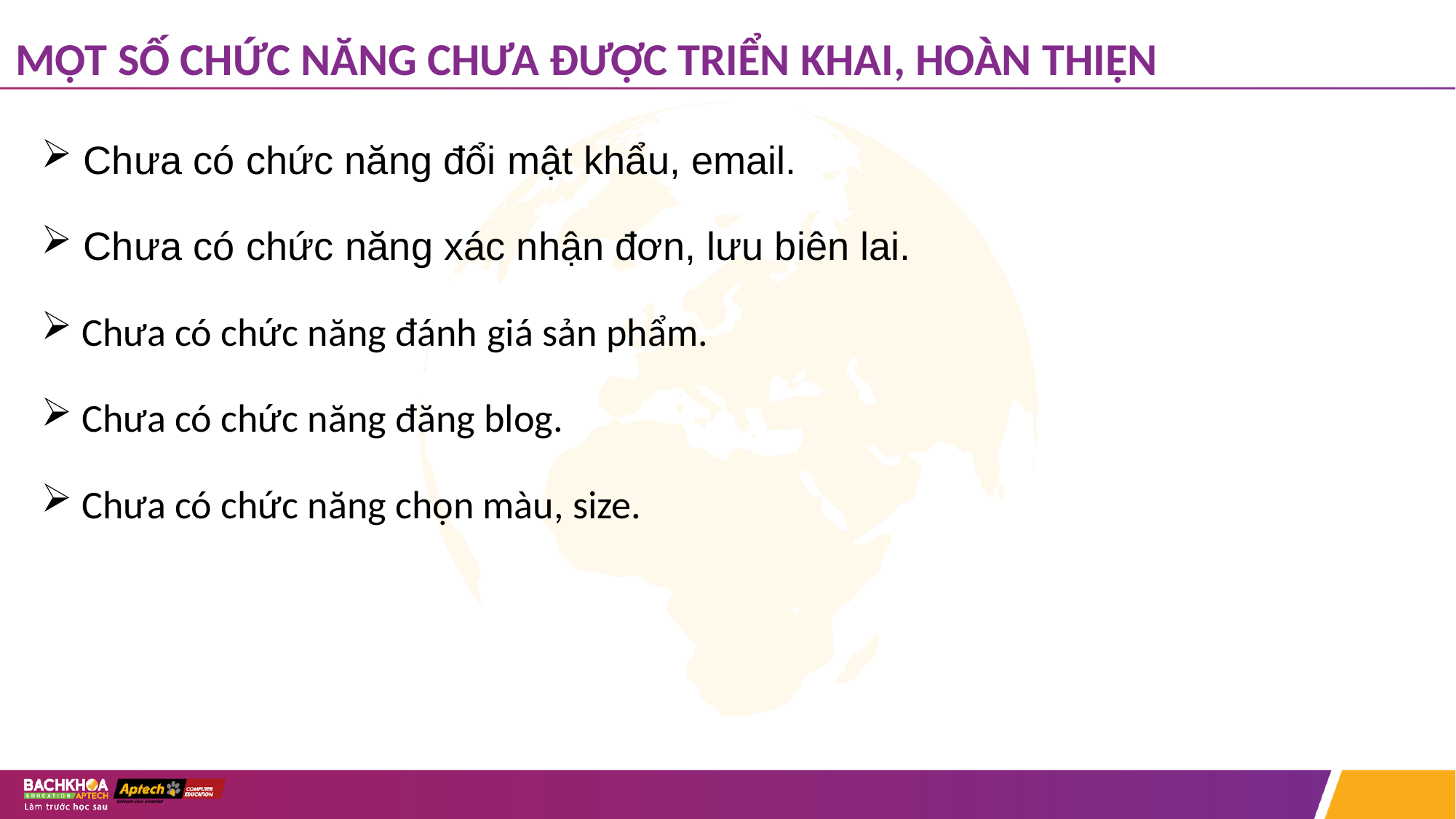

# MỘT SỐ CHỨC NĂNG CHƯA ĐƯỢC TRIỂN KHAI, HOÀN THIỆN
 Chưa có chức năng đổi mật khẩu, email.
 Chưa có chức năng xác nhận đơn, lưu biên lai.
 Chưa có chức năng đánh giá sản phẩm.
 Chưa có chức năng đăng blog.
 Chưa có chức năng chọn màu, size.